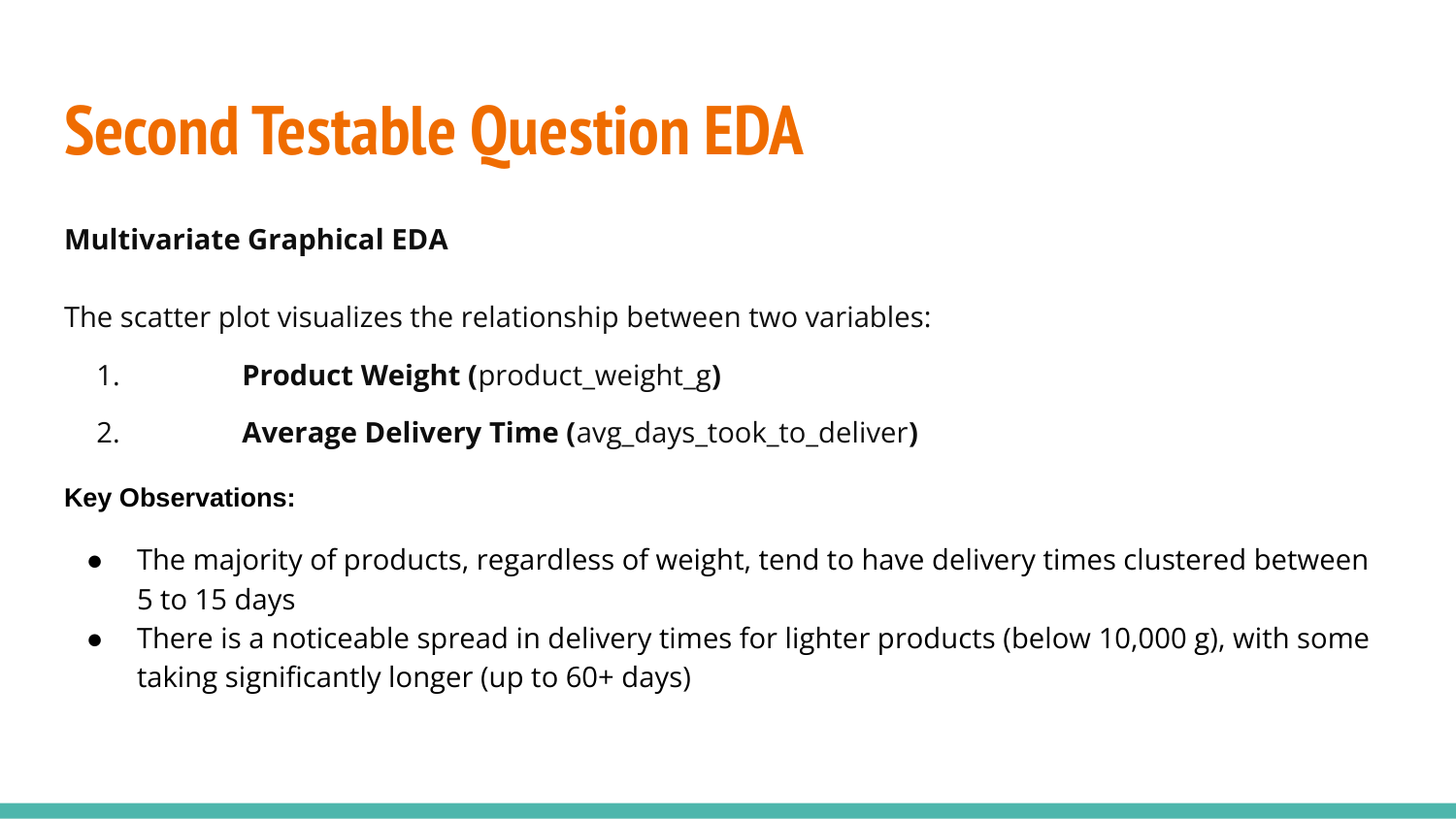

# Second Testable Question EDA
Multivariate Graphical EDA

The scatter plot visualizes the relationship between two variables:
	1.	Product Weight (product_weight_g)
	2.	Average Delivery Time (avg_days_took_to_deliver)
Key Observations:
The majority of products, regardless of weight, tend to have delivery times clustered between 5 to 15 days
There is a noticeable spread in delivery times for lighter products (below 10,000 g), with some taking significantly longer (up to 60+ days)